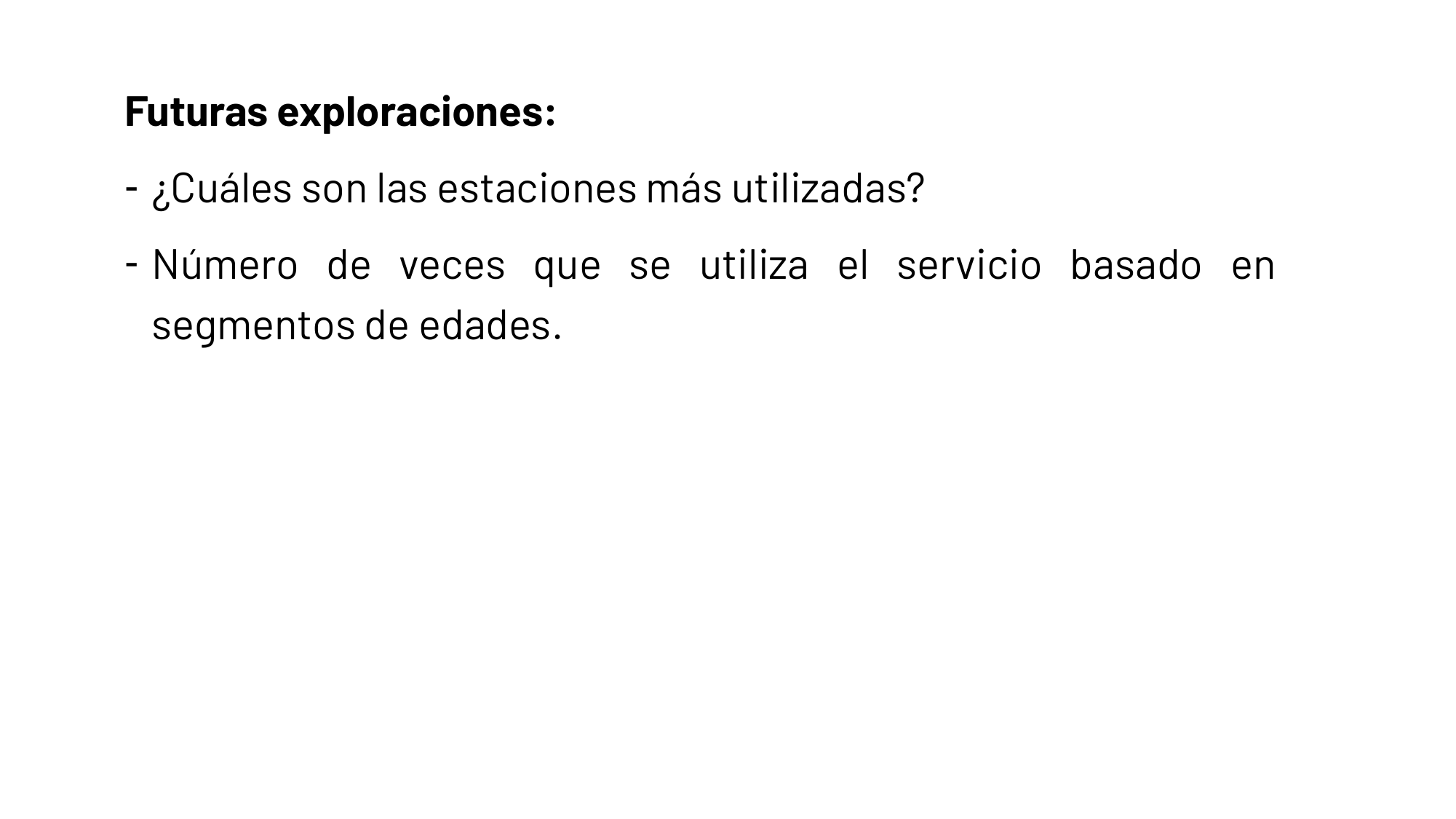

Futuras exploraciones:
¿Cuáles son las estaciones más utilizadas?
Número de veces que se utiliza el servicio basado en segmentos de edades.